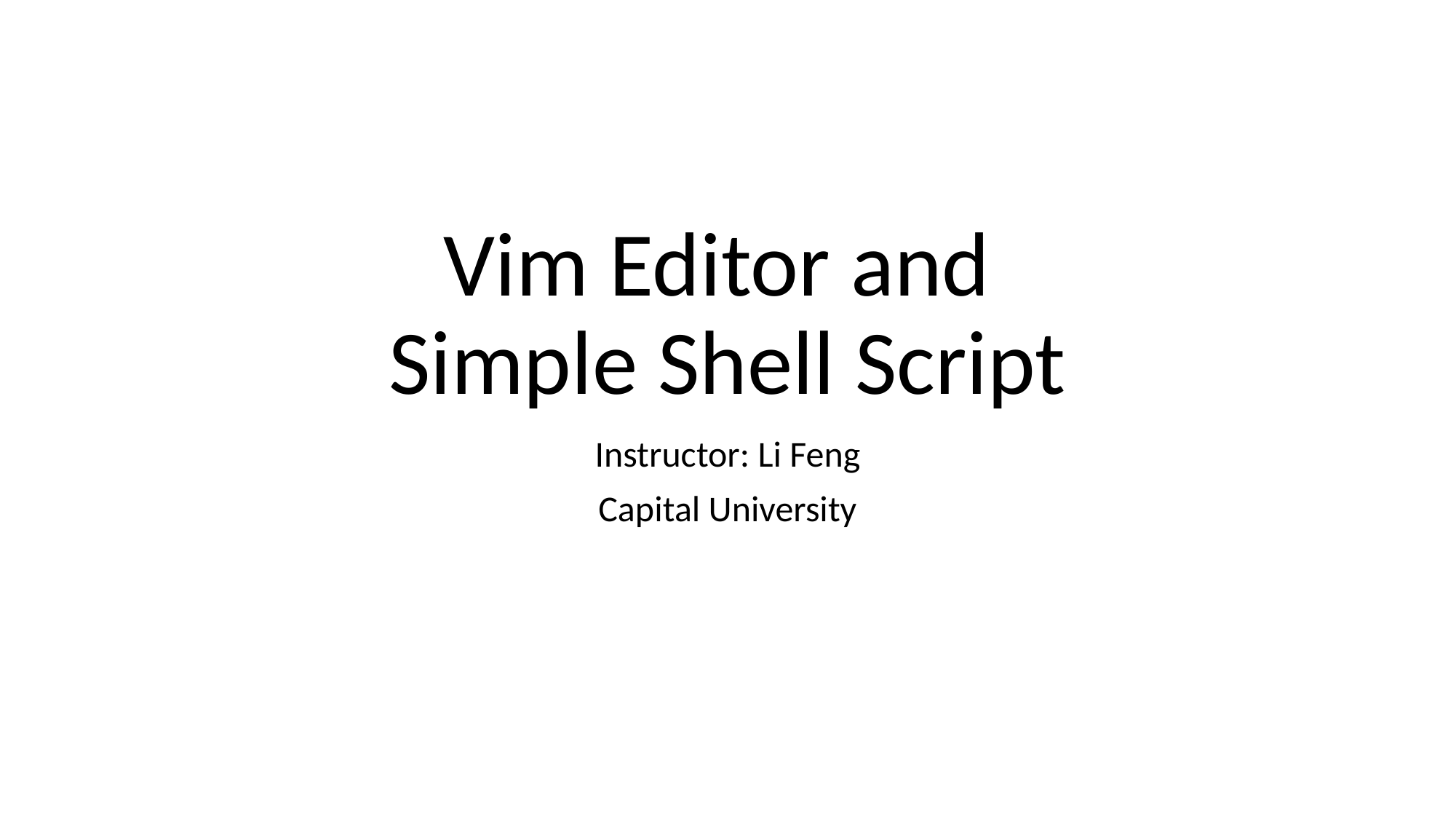

# Vim Editor and Simple Shell Script
Instructor: Li Feng
Capital University